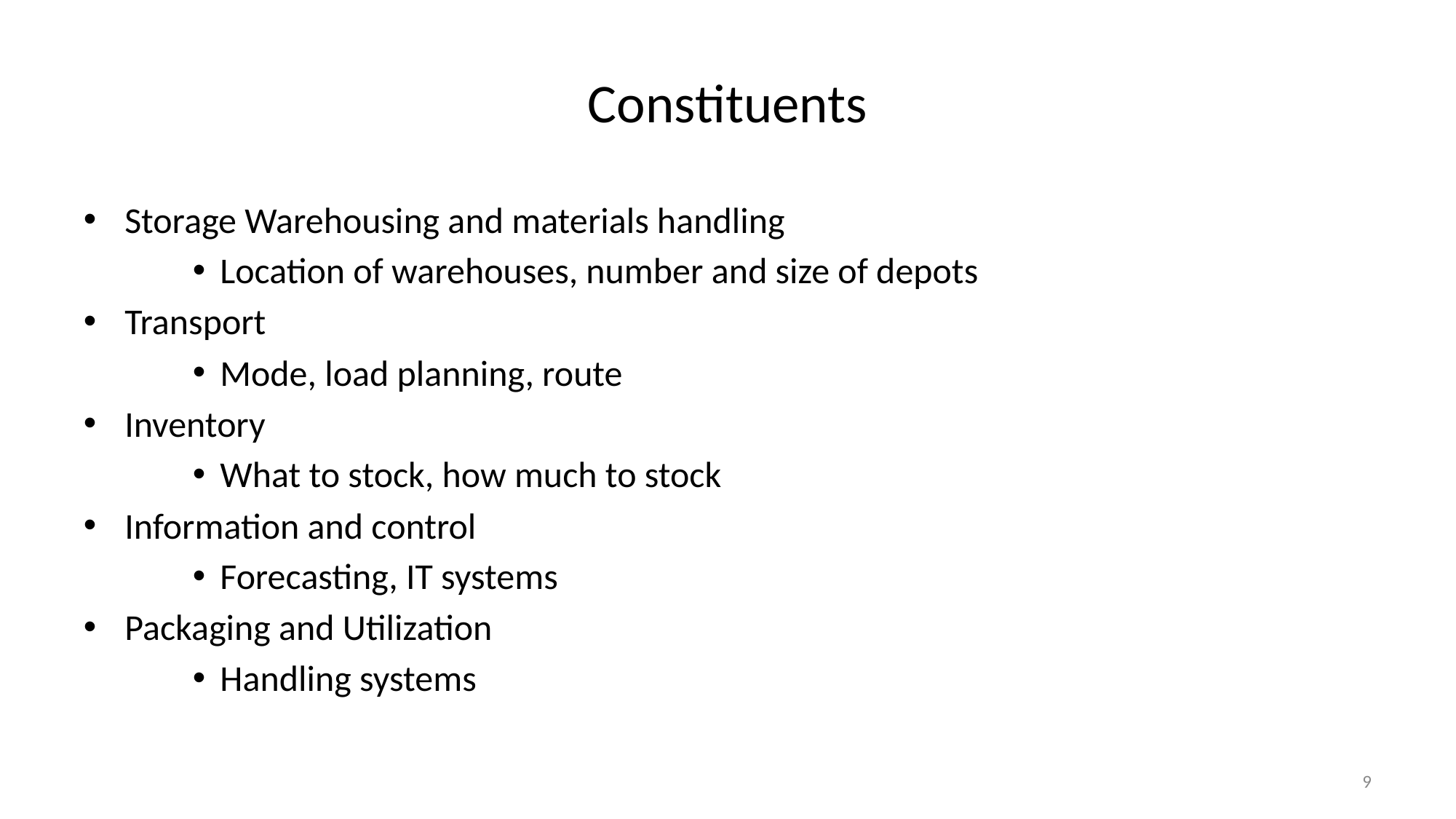

# Constituents
Storage Warehousing and materials handling
Location of warehouses, number and size of depots
Transport
Mode, load planning, route
Inventory
What to stock, how much to stock
Information and control
Forecasting, IT systems
Packaging and Utilization
Handling systems
9